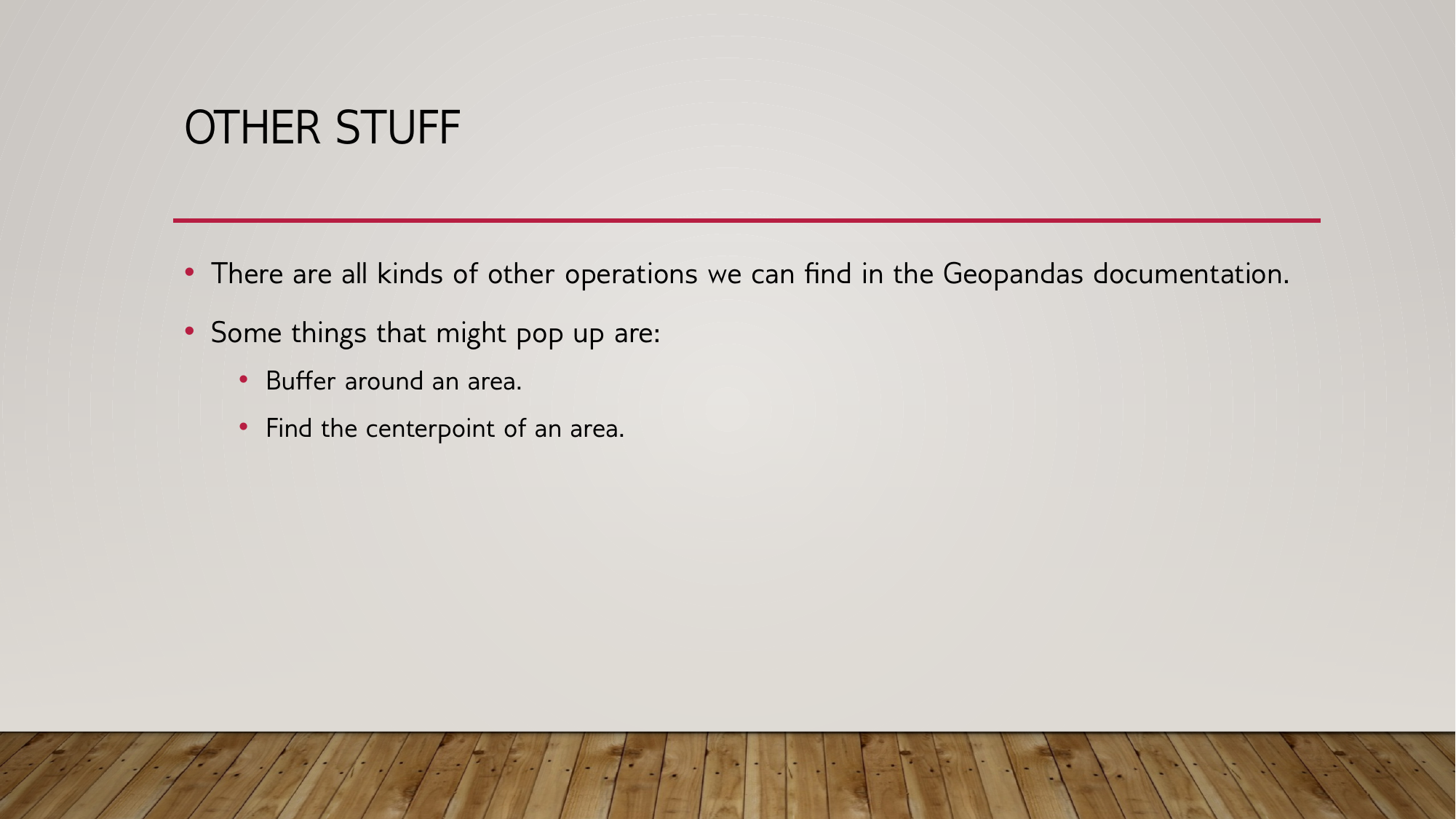

# Other Stuff
There are all kinds of other operations we can find in the Geopandas documentation.
Some things that might pop up are:
Buffer around an area.
Find the centerpoint of an area.